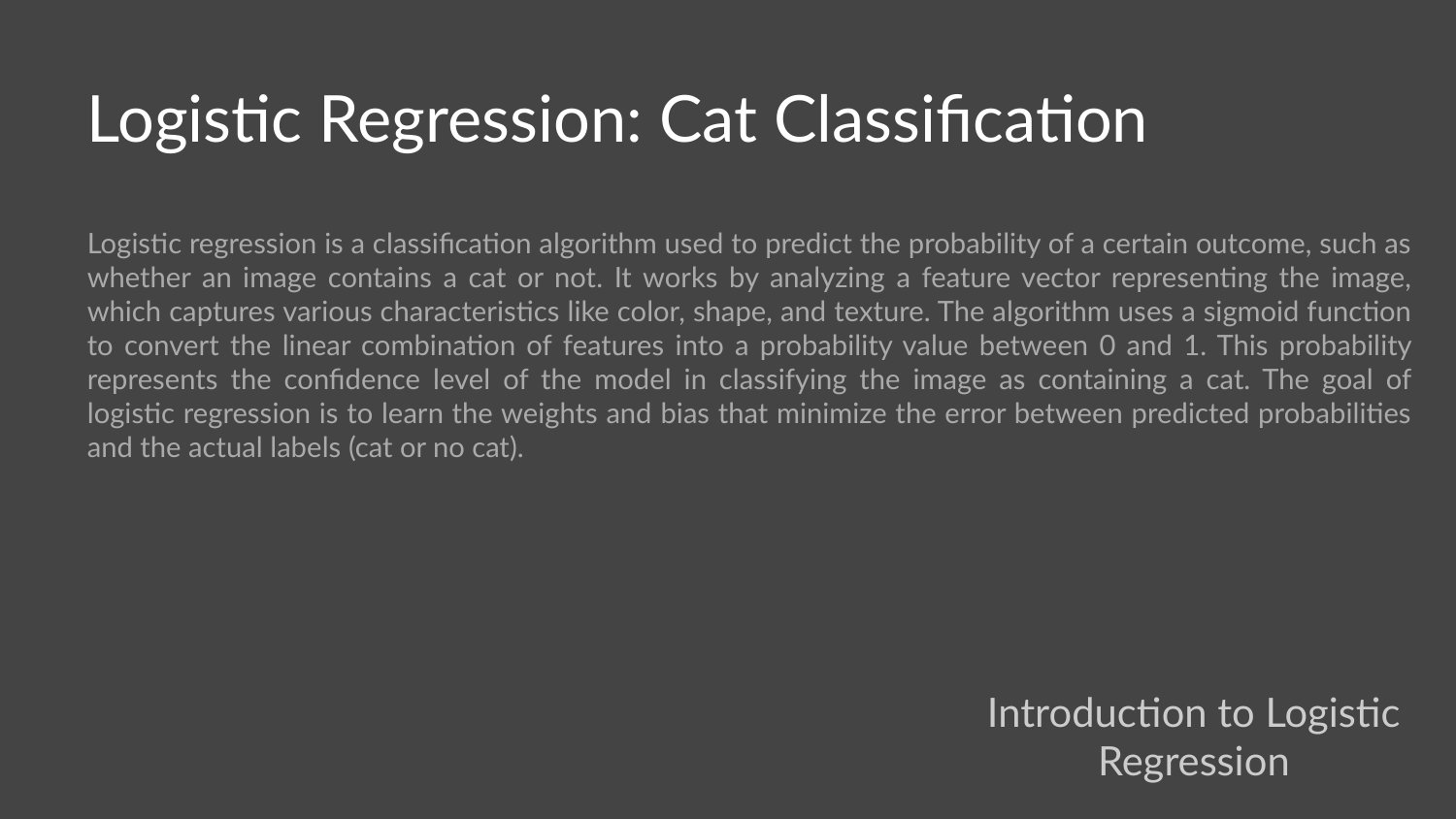

Logistic Regression: Cat Classification
Logistic regression is a classification algorithm used to predict the probability of a certain outcome, such as whether an image contains a cat or not. It works by analyzing a feature vector representing the image, which captures various characteristics like color, shape, and texture. The algorithm uses a sigmoid function to convert the linear combination of features into a probability value between 0 and 1. This probability represents the confidence level of the model in classifying the image as containing a cat. The goal of logistic regression is to learn the weights and bias that minimize the error between predicted probabilities and the actual labels (cat or no cat).
Introduction to Logistic Regression